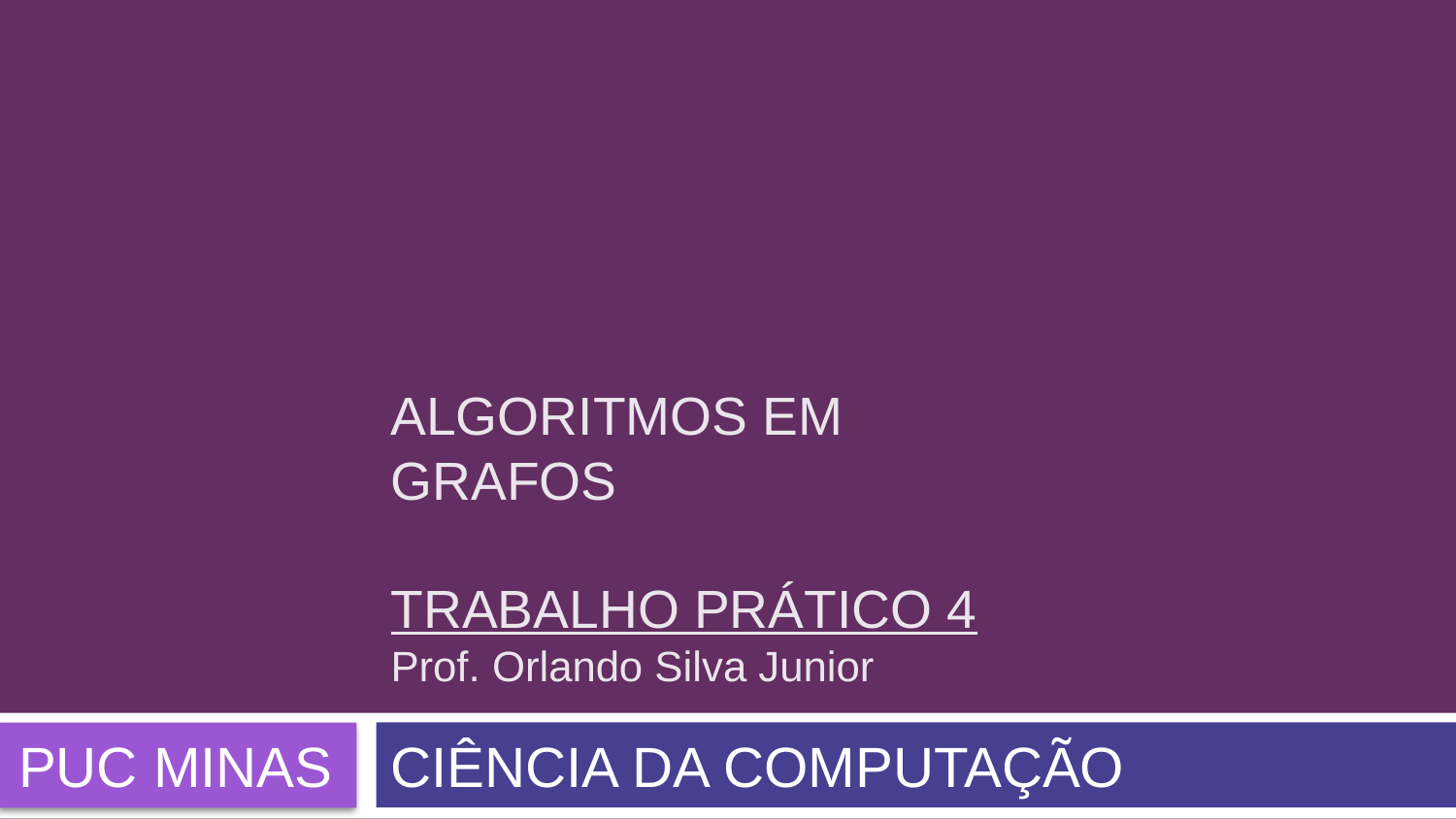

# Algoritmos Em Grafos Trabalho Prático 4 Prof. Orlando Silva Junior
PUC MINAS
CIÊNCIA DA COMPUTAÇÃO